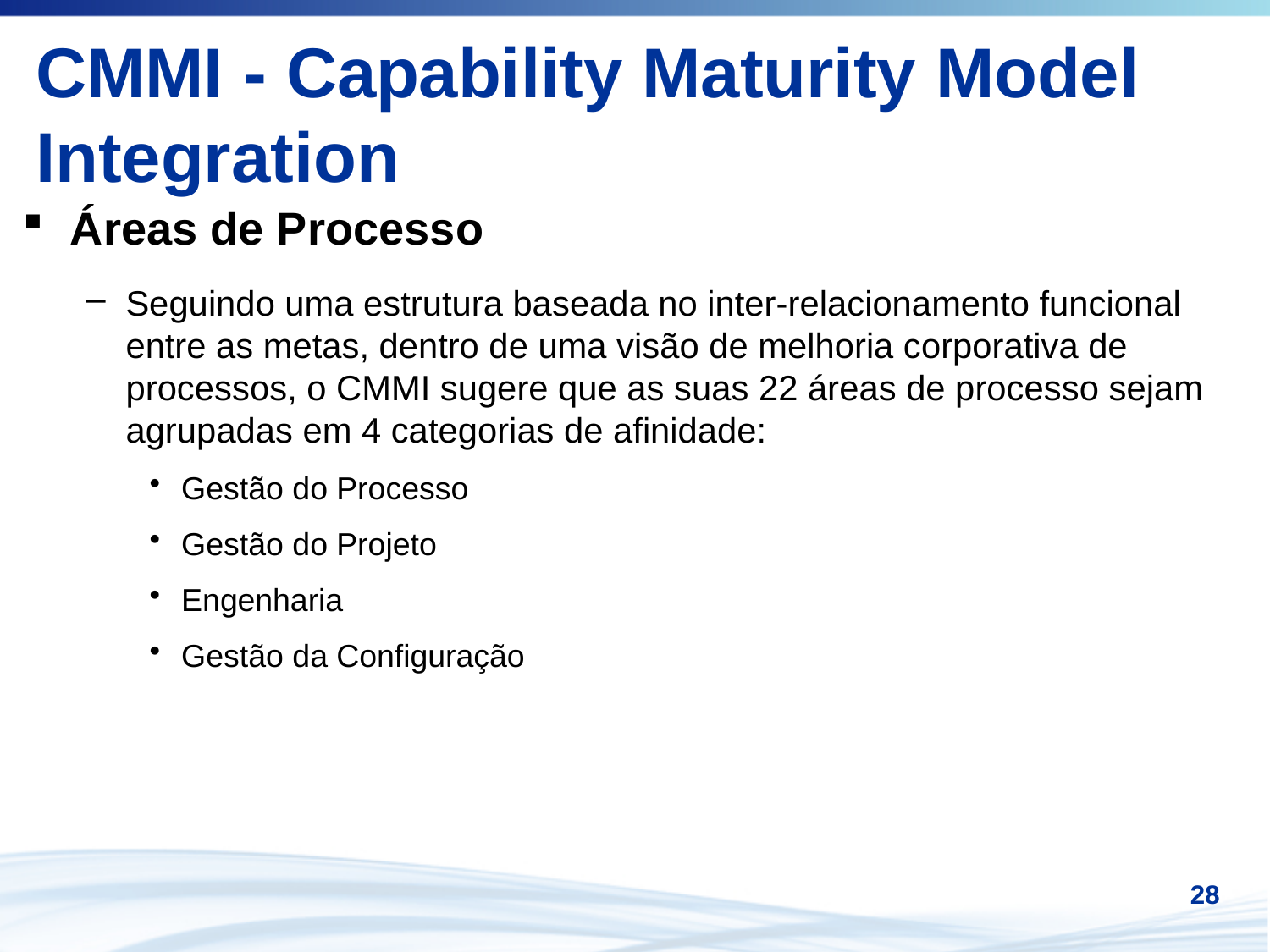

# CMMI - Capability Maturity Model Integration

Áreas de Processo

Seguindo uma estrutura baseada no inter-relacionamento funcional entre as metas, dentro de uma visão de melhoria corporativa de processos, o CMMI sugere que as suas 22 áreas de processo sejam agrupadas em 4 categorias de afinidade:
Gestão do Processo
Gestão do Projeto
Engenharia
Gestão da Configuração